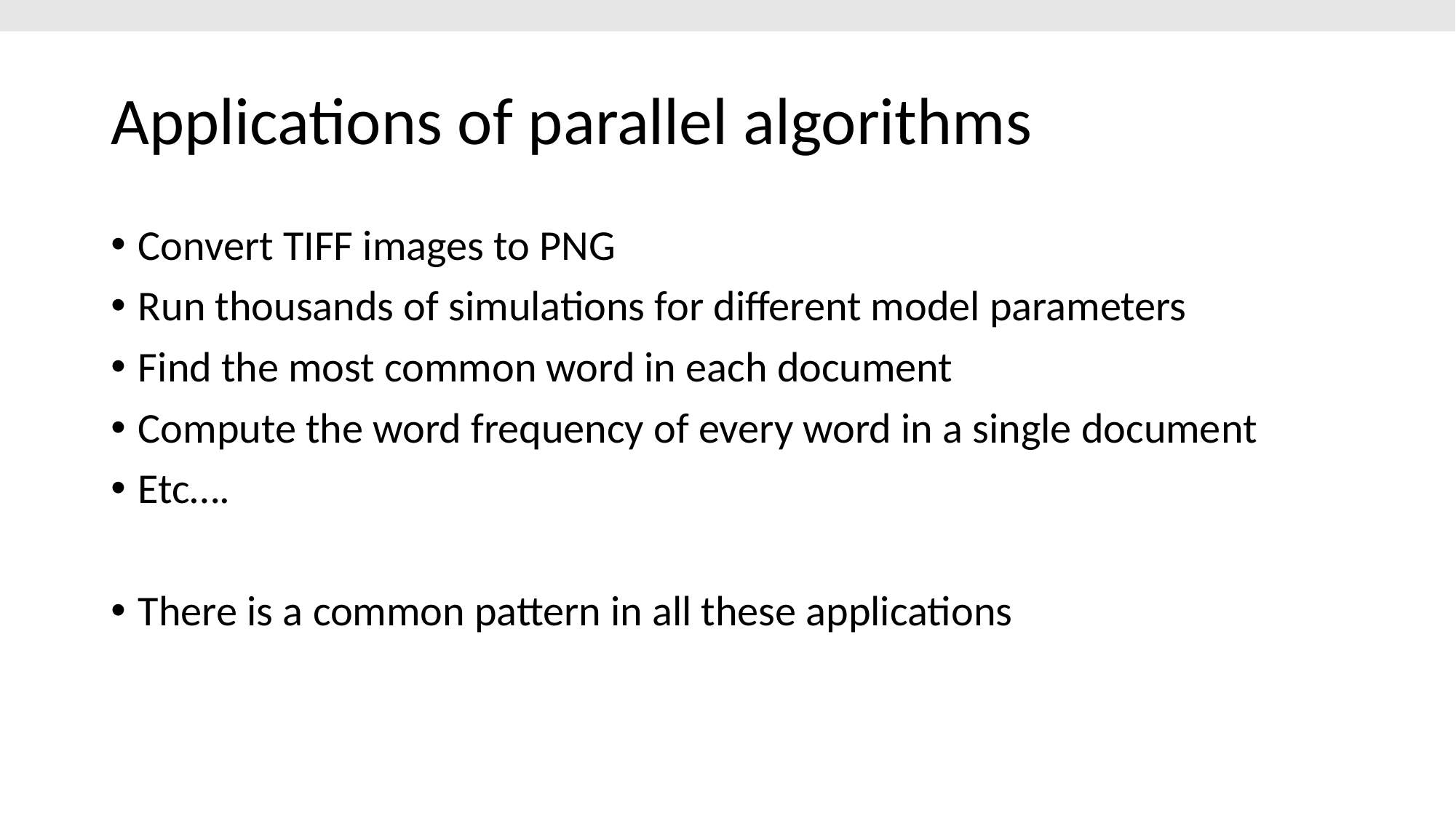

# Applications of parallel algorithms
Convert TIFF images to PNG
Run thousands of simulations for different model parameters
Find the most common word in each document
Compute the word frequency of every word in a single document
Etc….

There is a common pattern in all these applications